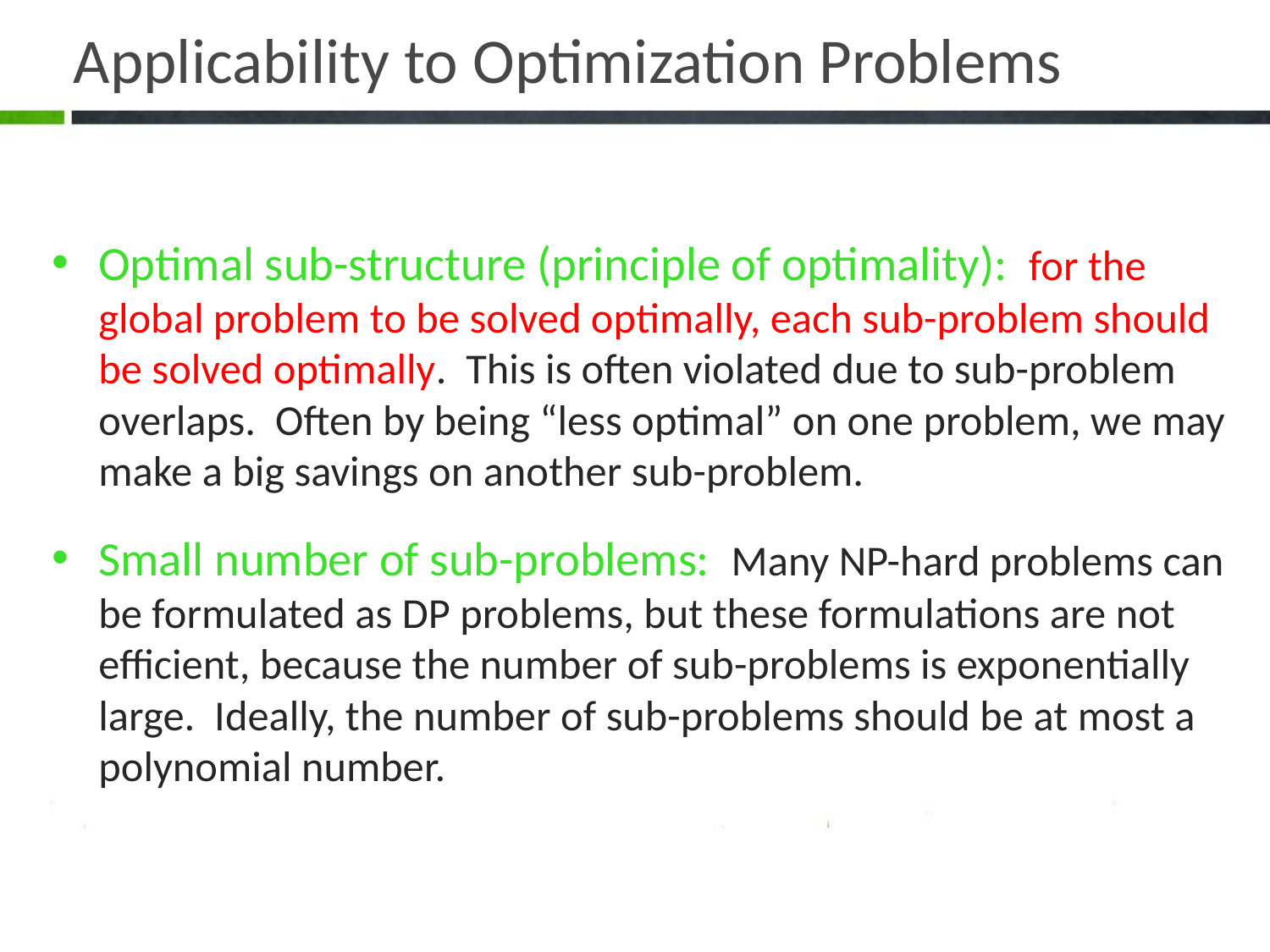

# Applicability to Optimization Problems
Optimal sub-structure (principle of optimality):  for the global problem to be solved optimally, each sub-problem should be solved optimally.  This is often violated due to sub-problem overlaps.  Often by being “less optimal” on one problem, we may make a big savings on another sub-problem.

Small number of sub-problems:  Many NP-hard problems can be formulated as DP problems, but these formulations are not efficient, because the number of sub-problems is exponentially large.  Ideally, the number of sub-problems should be at most a polynomial number.